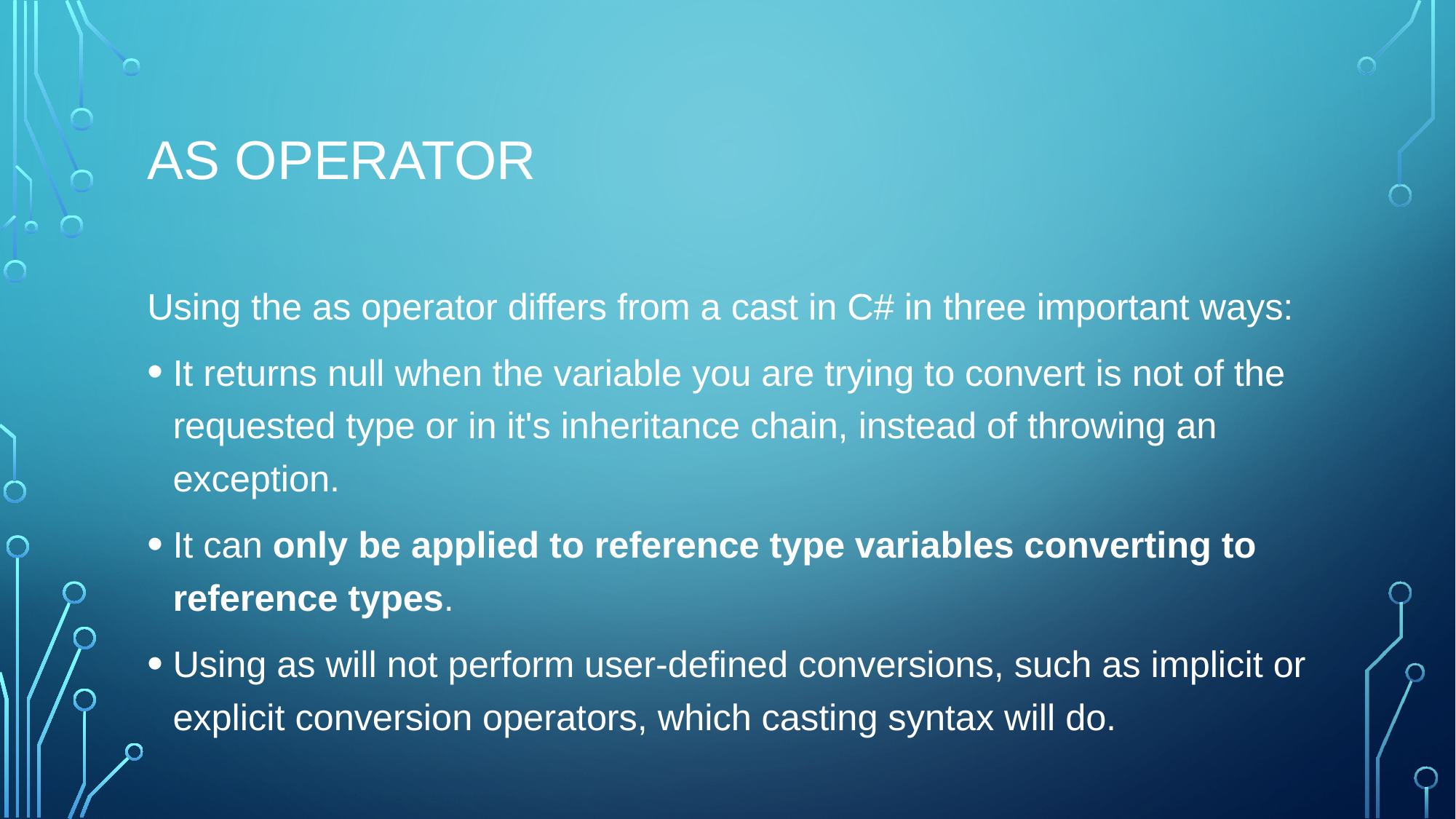

# As Operator
Using the as operator differs from a cast in C# in three important ways:
It returns null when the variable you are trying to convert is not of the requested type or in it's inheritance chain, instead of throwing an exception.
It can only be applied to reference type variables converting to reference types.
Using as will not perform user-defined conversions, such as implicit or explicit conversion operators, which casting syntax will do.